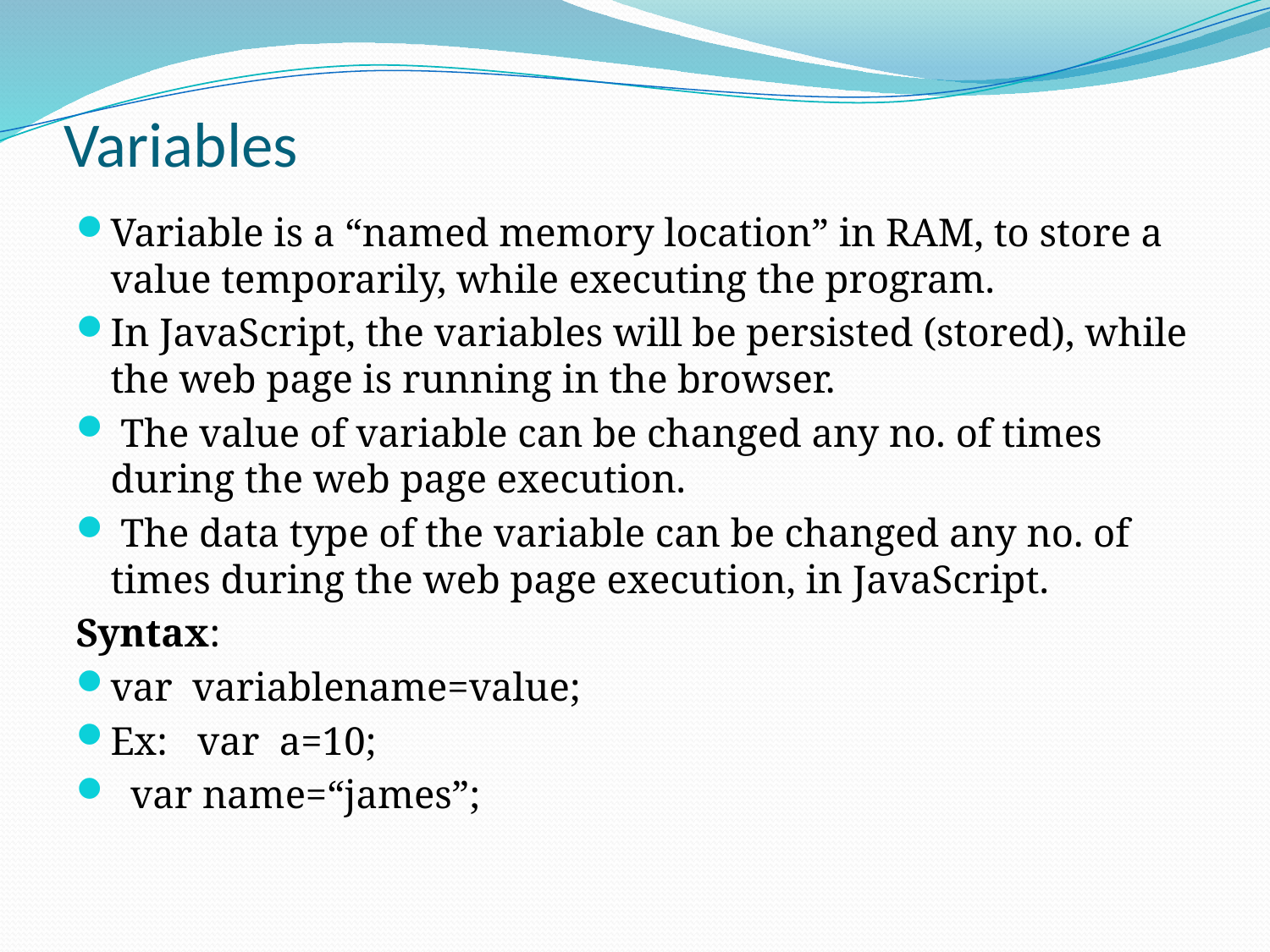

# Variables

Variable is a “named memory location” in RAM, to store a value temporarily, while executing the program.
In JavaScript, the variables will be persisted (stored), while the web page is running in the browser.
 The value of variable can be changed any no. of times during the web page execution.
 The data type of the variable can be changed any no. of times during the web page execution, in JavaScript.
Syntax:
var  variablename=value;
Ex:   var  a=10;
  var name=“james”;